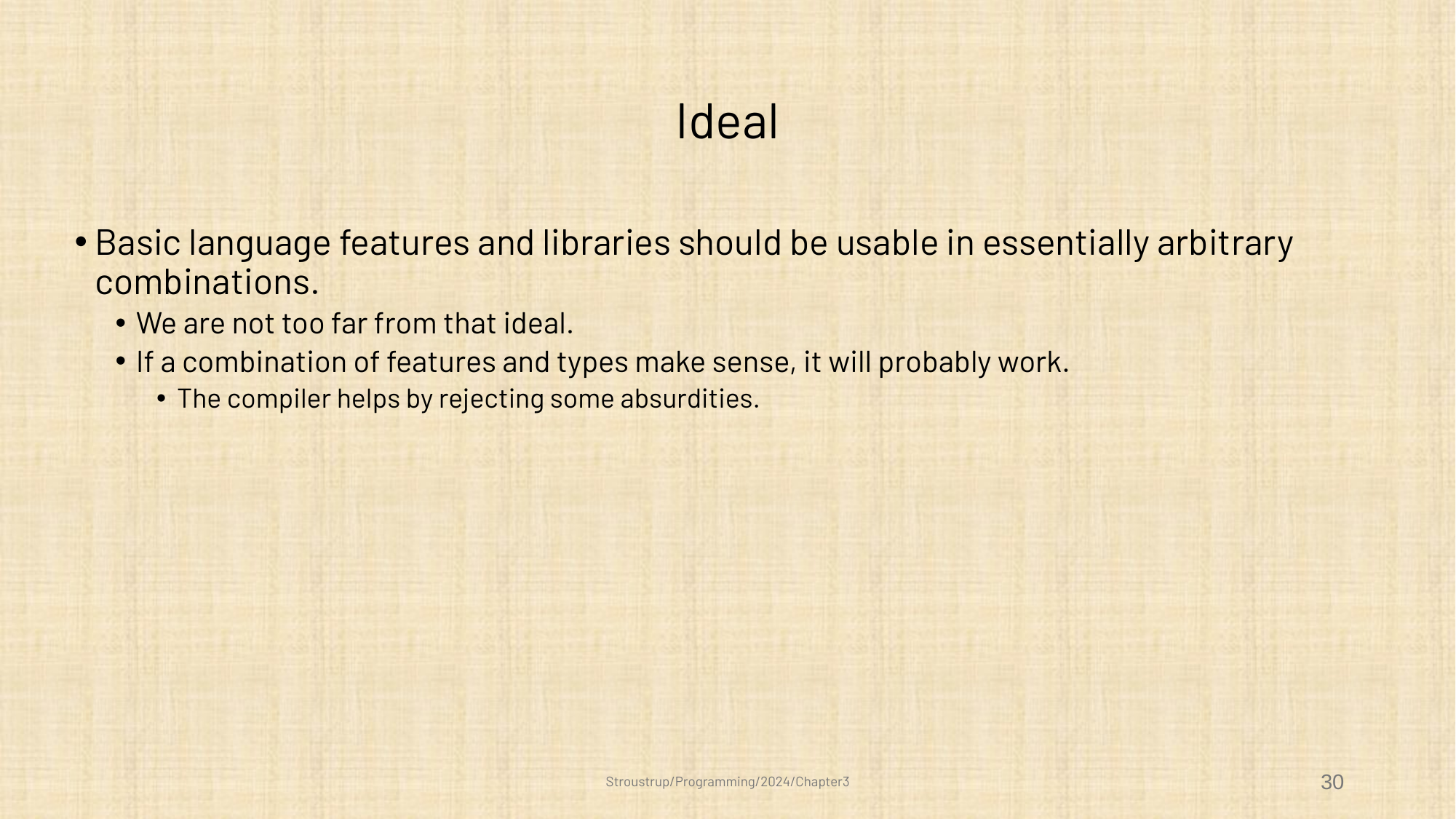

# Ideal
Basic language features and libraries should be usable in essentially arbitrary combinations.
We are not too far from that ideal.
If a combination of features and types make sense, it will probably work.
The compiler helps by rejecting some absurdities.

Stroustrup/Programming/2024/Chapter3
30